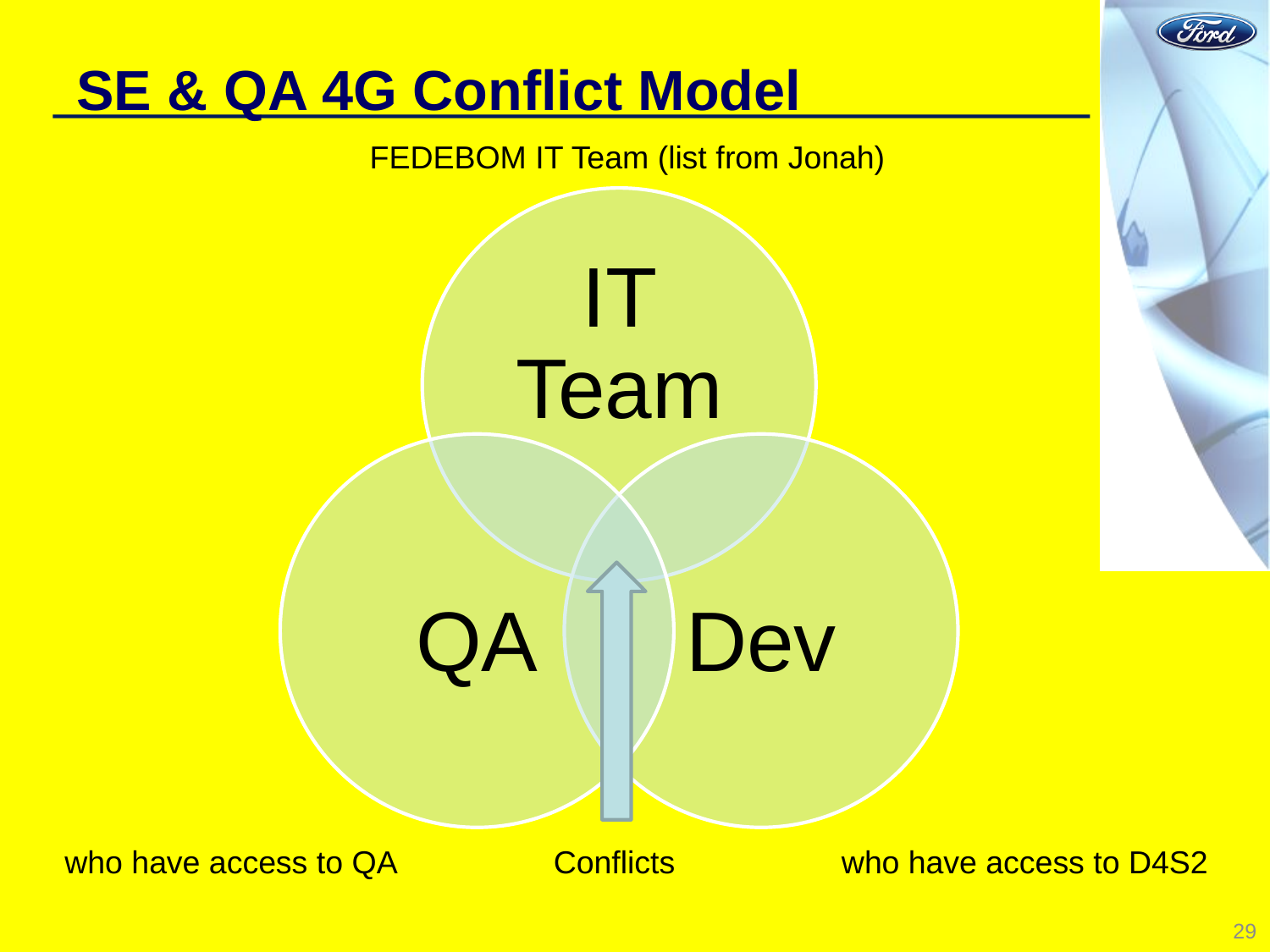

# SE & QA 4G Conflict Model
FEDEBOM IT Team (list from Jonah)
IT Team
Dev
QA

who have access to QA
Conflicts
who have access to D4S2
29